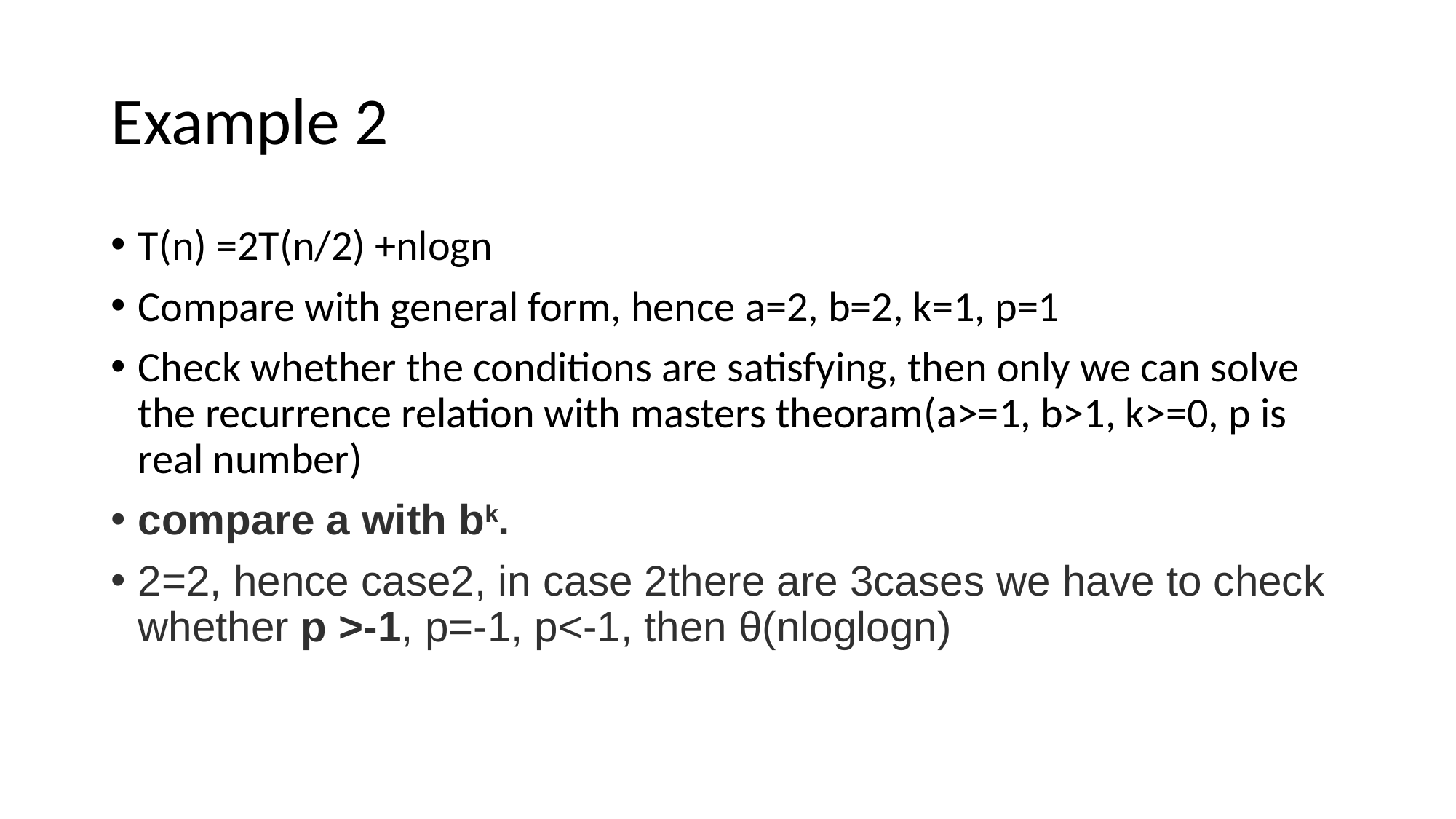

# Example 2
T(n) =2T(n/2) +nlogn
Compare with general form, hence a=2, b=2, k=1, p=1
Check whether the conditions are satisfying, then only we can solve the recurrence relation with masters theoram(a>=1, b>1, k>=0, p is real number)
compare a with bk.
2=2, hence case2, in case 2there are 3cases we have to check whether p >-1, p=-1, p<-1, then θ(nloglogn)